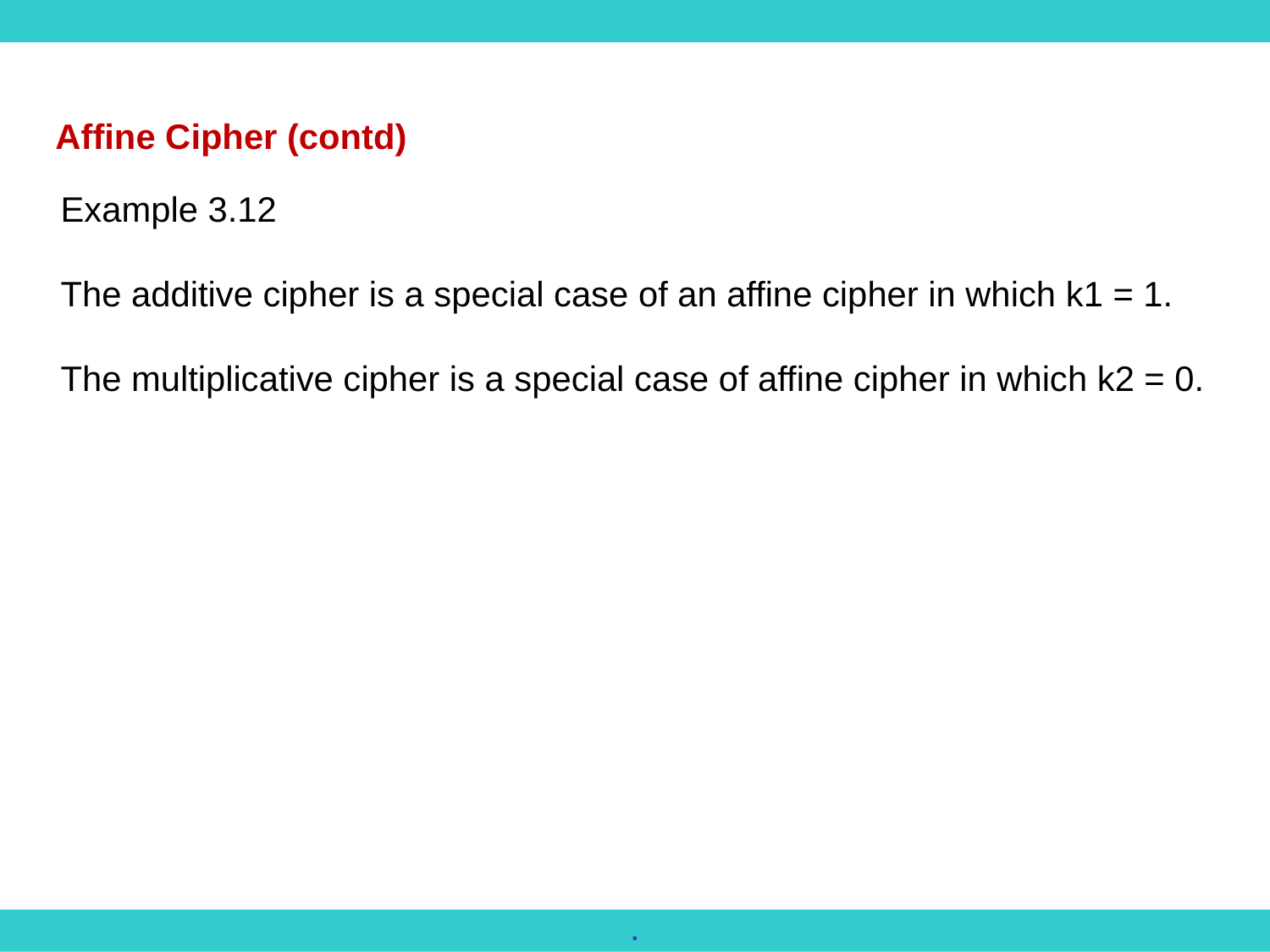

Affine Cipher (contd)

Example 3.12

The additive cipher is a special case of an affine cipher in which k1 = 1.

The multiplicative cipher is a special case of affine cipher in which k2 = 0.
.